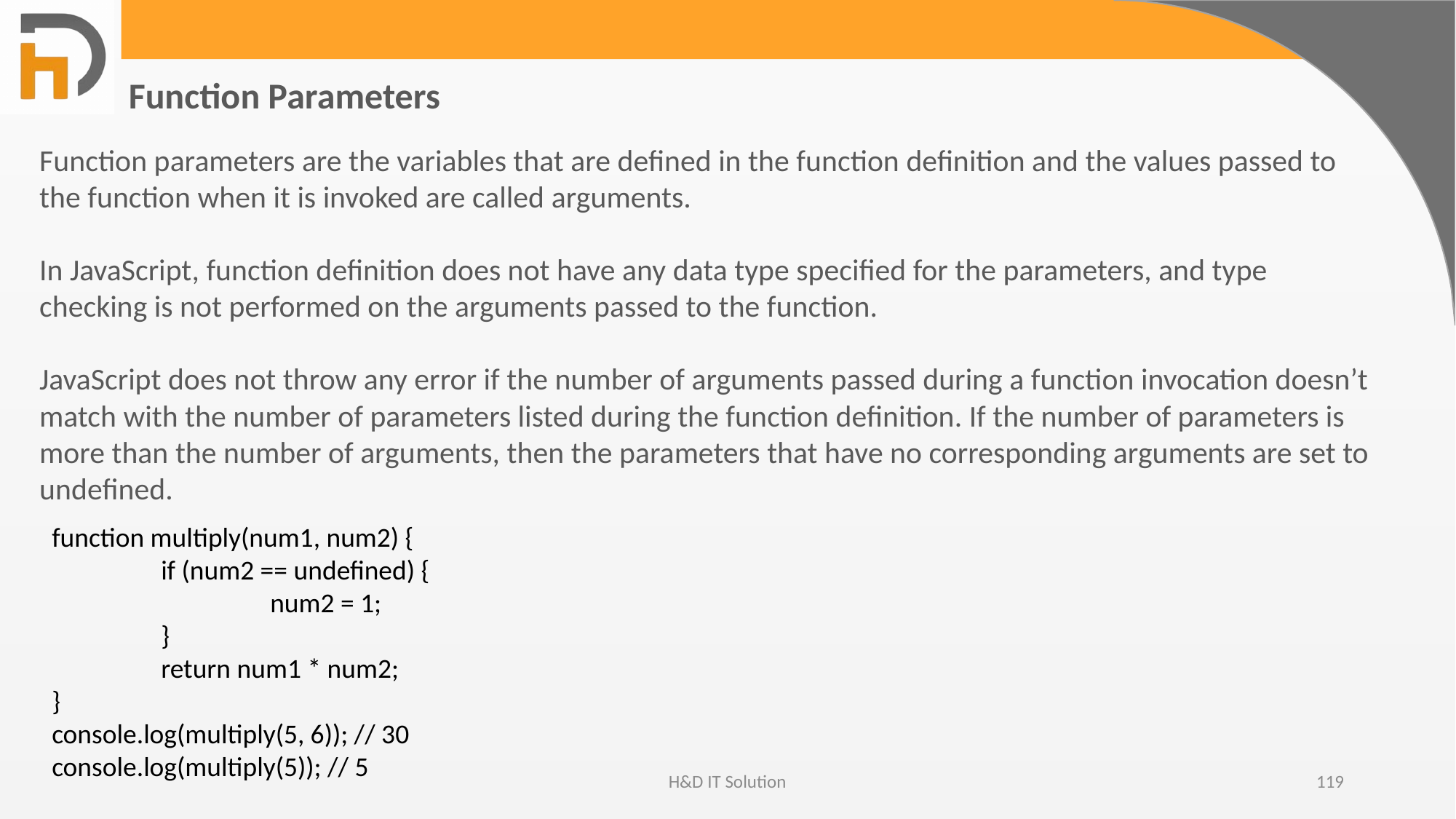

Function Parameters
Function parameters are the variables that are defined in the function definition and the values passed to the function when it is invoked are called arguments.

In JavaScript, function definition does not have any data type specified for the parameters, and type checking is not performed on the arguments passed to the function.

JavaScript does not throw any error if the number of arguments passed during a function invocation doesn’t match with the number of parameters listed during the function definition. If the number of parameters is more than the number of arguments, then the parameters that have no corresponding arguments are set to undefined.
function multiply(num1, num2) {
	if (num2 == undefined) {
		num2 = 1;
	}
	return num1 * num2;
}
console.log(multiply(5, 6)); // 30
console.log(multiply(5)); // 5
H&D IT Solution
119